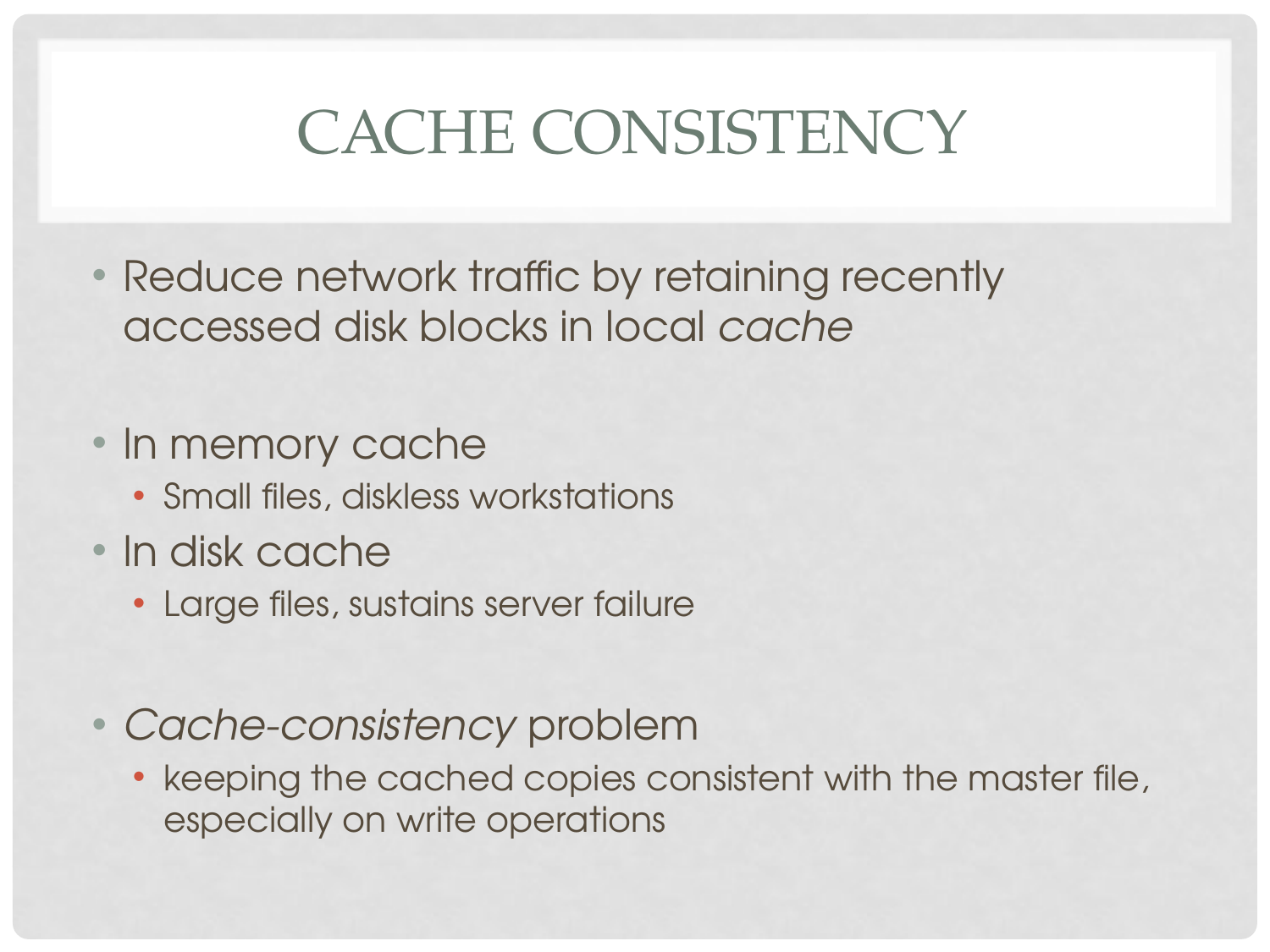

# CACHE CONSISTENCY
Reduce network traffic by retaining recently accessed disk blocks in local cache

In memory cache
Small files, diskless workstations
In disk cache
Large files, sustains server failure

Cache-consistency problem
keeping the cached copies consistent with the master file, especially on write operations